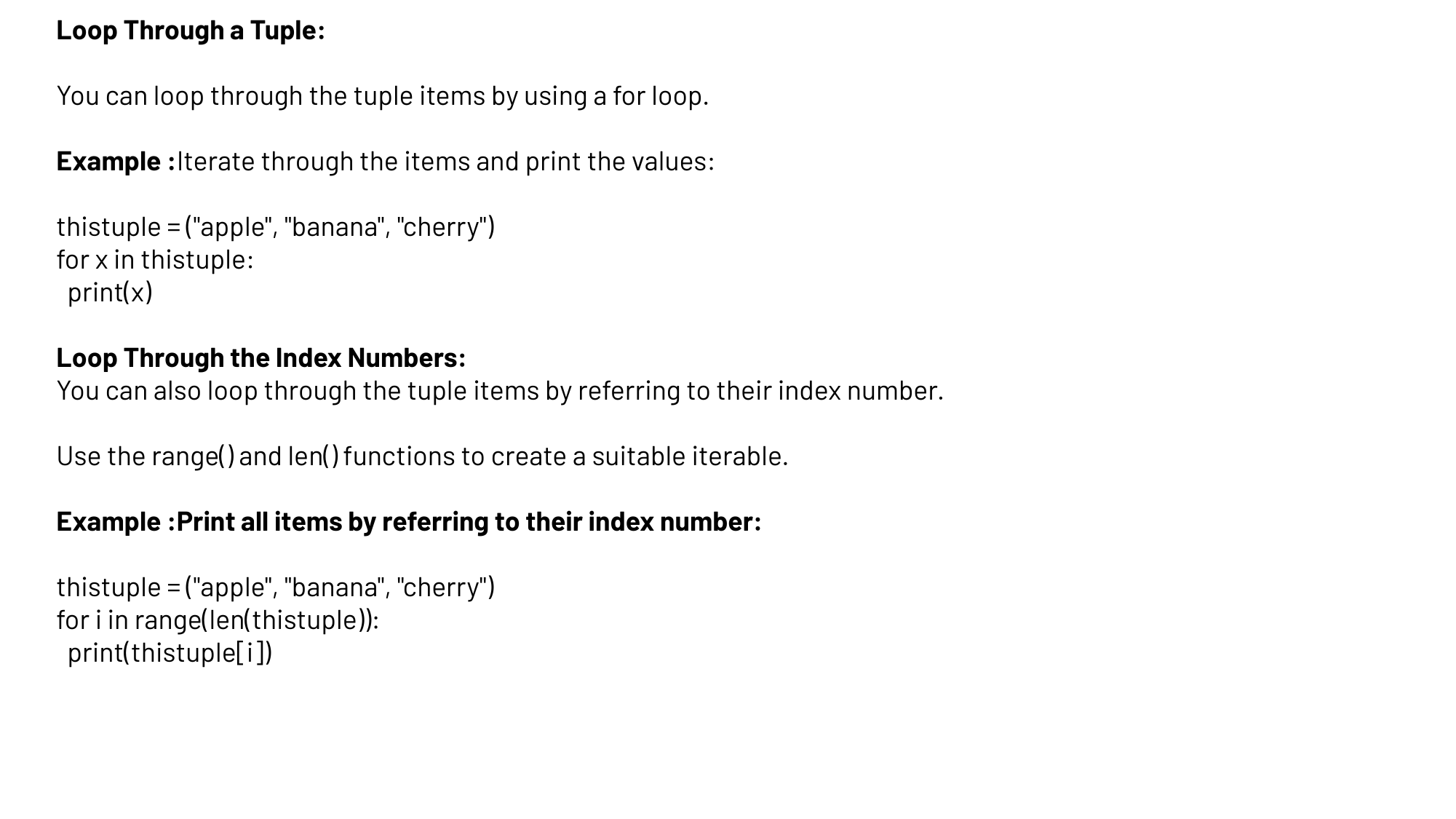

Loop Through a Tuple:

You can loop through the tuple items by using a for loop.

Example :Iterate through the items and print the values:

thistuple = ("apple", "banana", "cherry")
for x in thistuple:
  print(x)

Loop Through the Index Numbers:
You can also loop through the tuple items by referring to their index number.

Use the range() and len() functions to create a suitable iterable.

Example :Print all items by referring to their index number:

thistuple = ("apple", "banana", "cherry")
for i in range(len(thistuple)):
  print(thistuple[i])